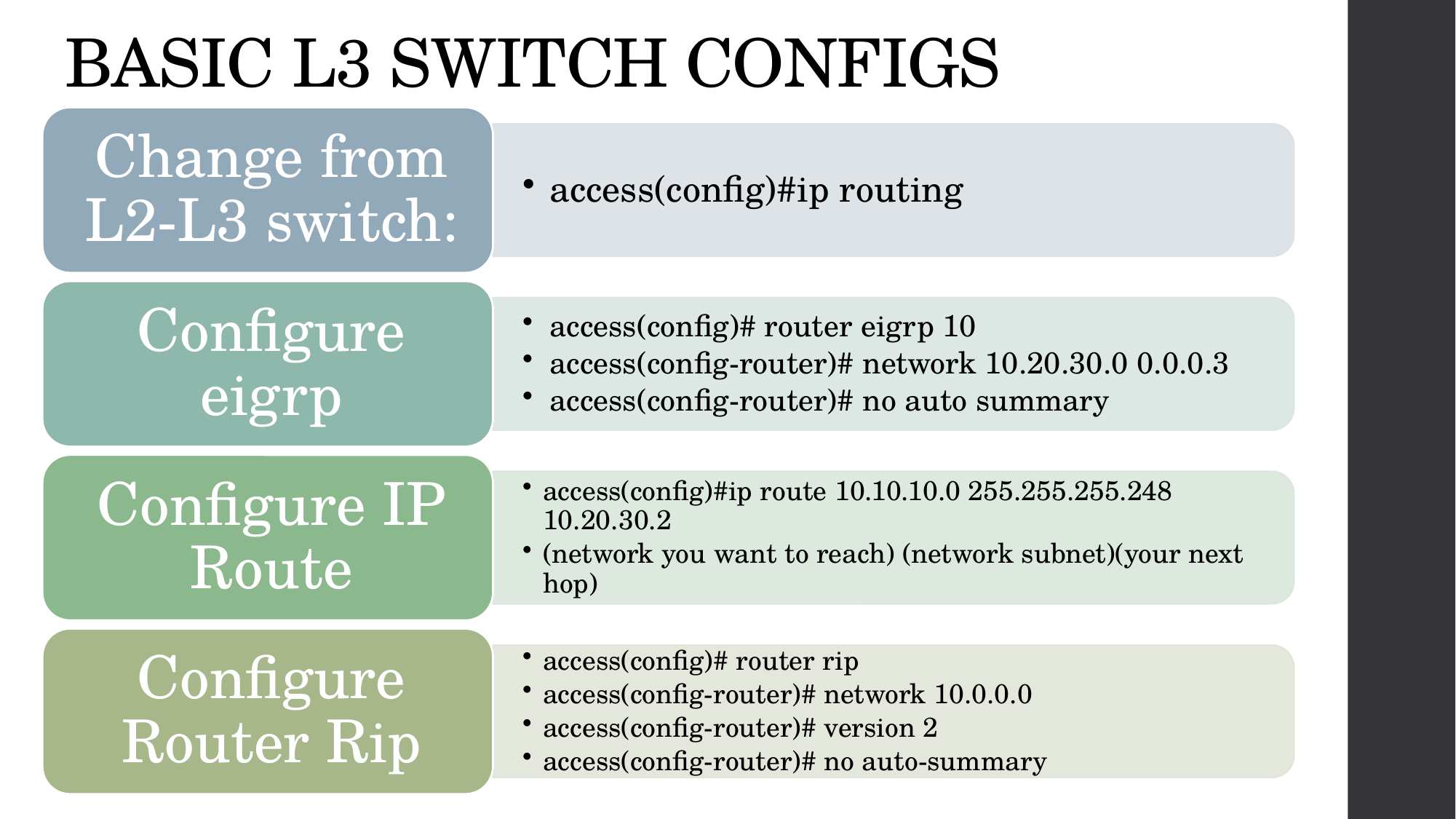

BASIC L3 SWITCH CONFIGS
access(config)#ip routing
Change from L2-L3 switch:
access(config)# router eigrp 10
access(config-router)# network 10.20.30.0 0.0.0.3
access(config-router)# no auto summary
Configure eigrp
access(config)#ip route 10.10.10.0 255.255.255.248 10.20.30.2
(network you want to reach) (network subnet)(your next hop)
Configure IP Route
access(config)# router rip
access(config-router)# network 10.0.0.0
access(config-router)# version 2
access(config-router)# no auto-summary
Configure Router Rip